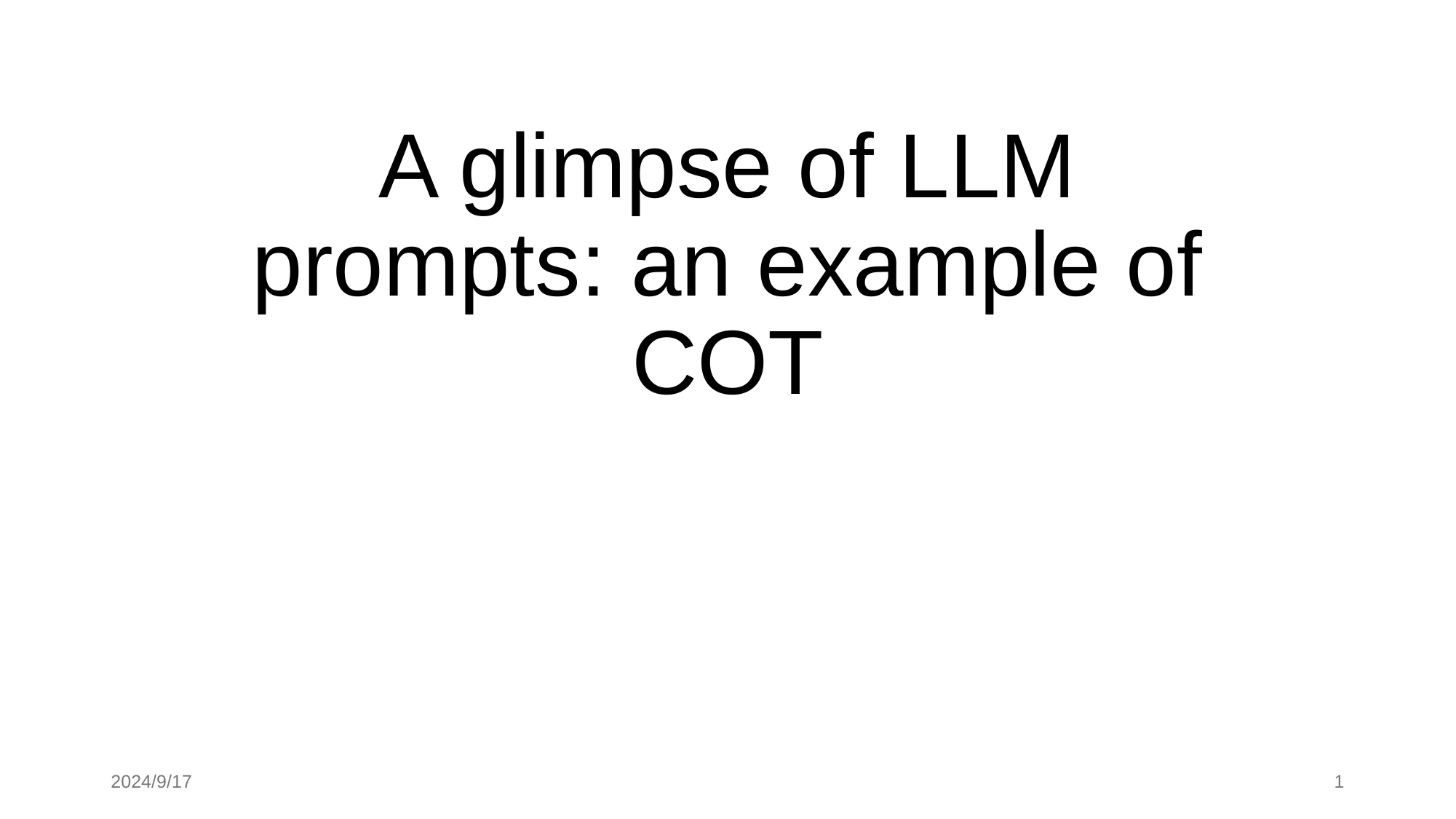

# A glimpse of LLM prompts: an example of COT

2024/9/17
1